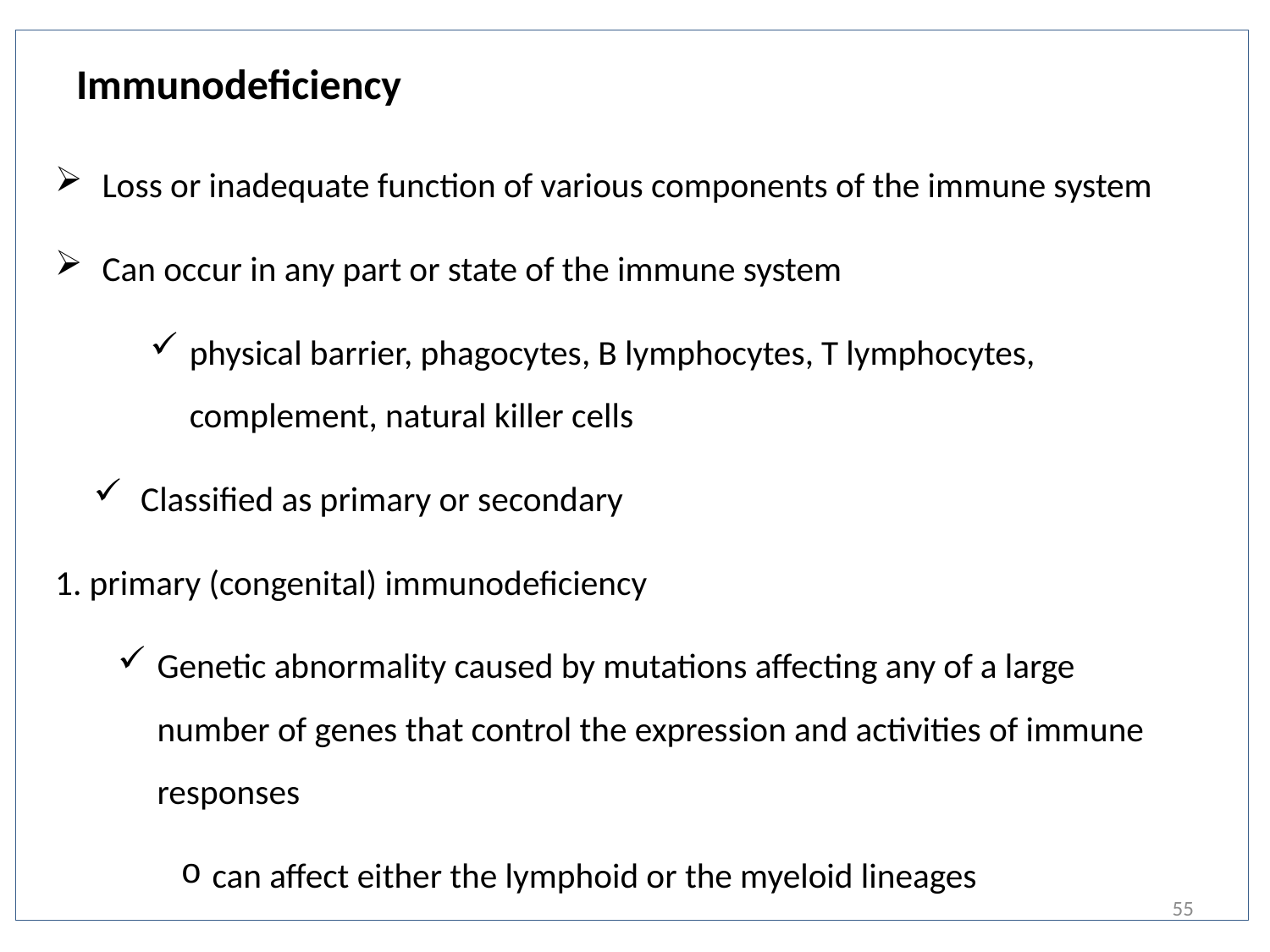

# Immunodeficiency
Loss or inadequate function of various components of the immune system
Can occur in any part or state of the immune system
physical barrier, phagocytes, B lymphocytes, T lymphocytes, complement, natural killer cells
Classified as primary or secondary
1. primary (congenital) immunodeficiency
Genetic abnormality caused by mutations affecting any of a large number of genes that control the expression and activities of immune responses
can affect either the lymphoid or the myeloid lineages

55